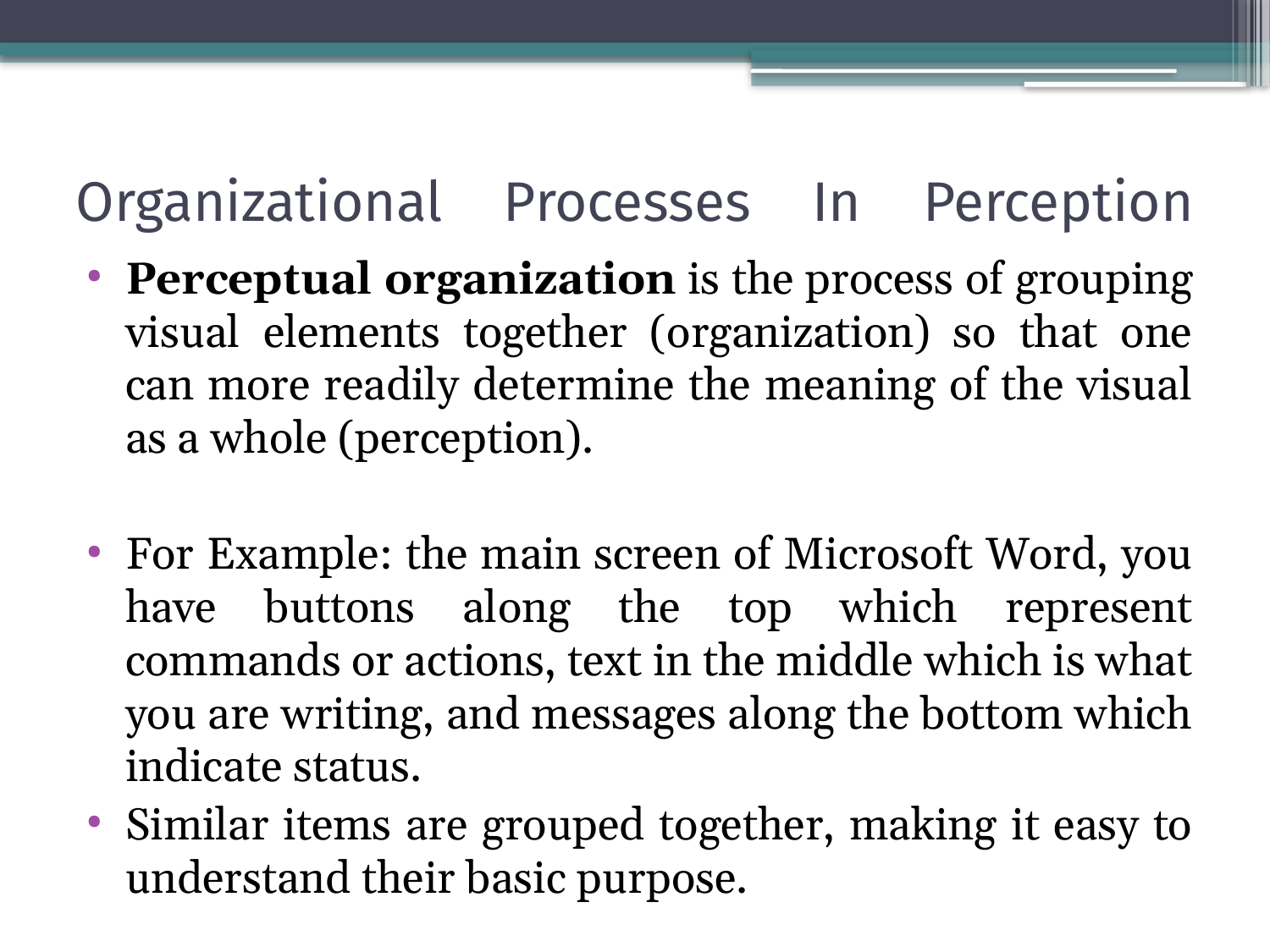

# Organizational Processes In Perception
Perceptual organization is the process of grouping visual elements together (organization) so that one can more readily determine the meaning of the visual as a whole (perception).

For Example: the main screen of Microsoft Word, you have buttons along the top which represent commands or actions, text in the middle which is what you are writing, and messages along the bottom which indicate status.
Similar items are grouped together, making it easy to understand their basic purpose.